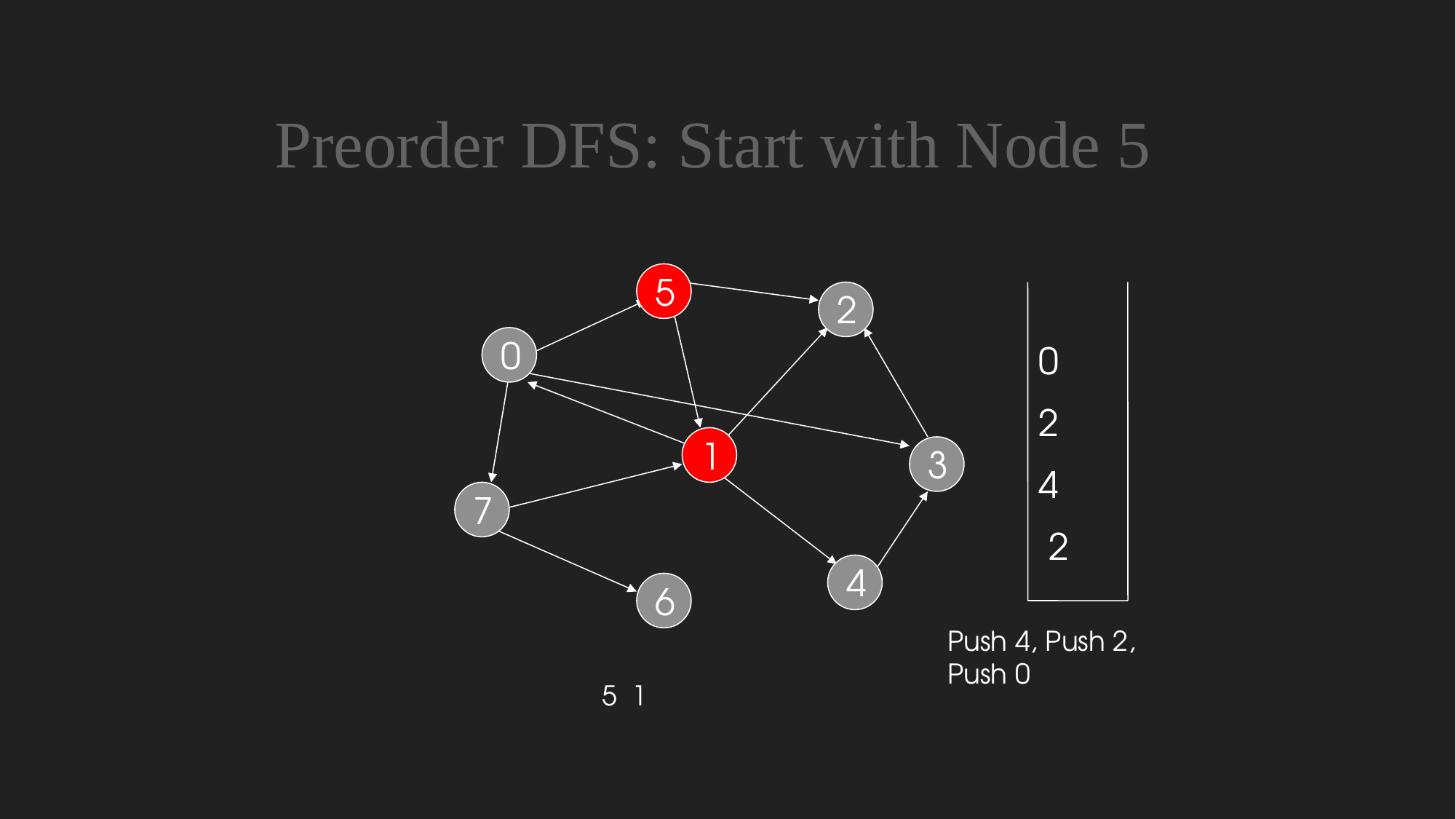

Preorder DFS: Start with Node 5

0
2
4
 2
5

2

0

1
3

7

4
6

Push 4, Push 2, Push 0
5  1